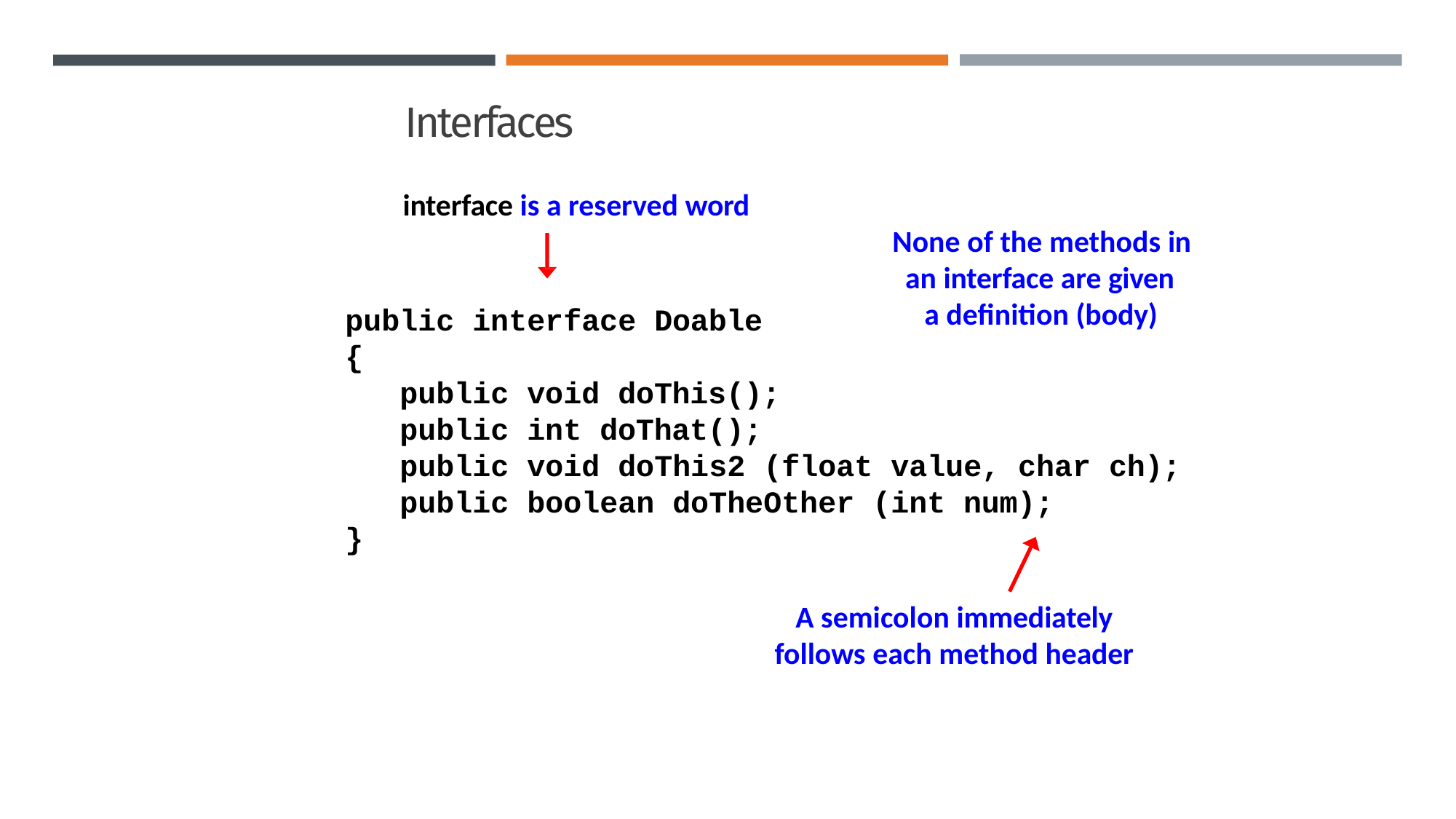

# Interfaces
interface is a reserved word
None of the methods in
an interface are given a definition (body)

public interface Doable
{
public void doThis();
public int doThat();
public void doThis2 (float value, char ch); public boolean doTheOther (int num);
}

A semicolon immediately
follows each method header